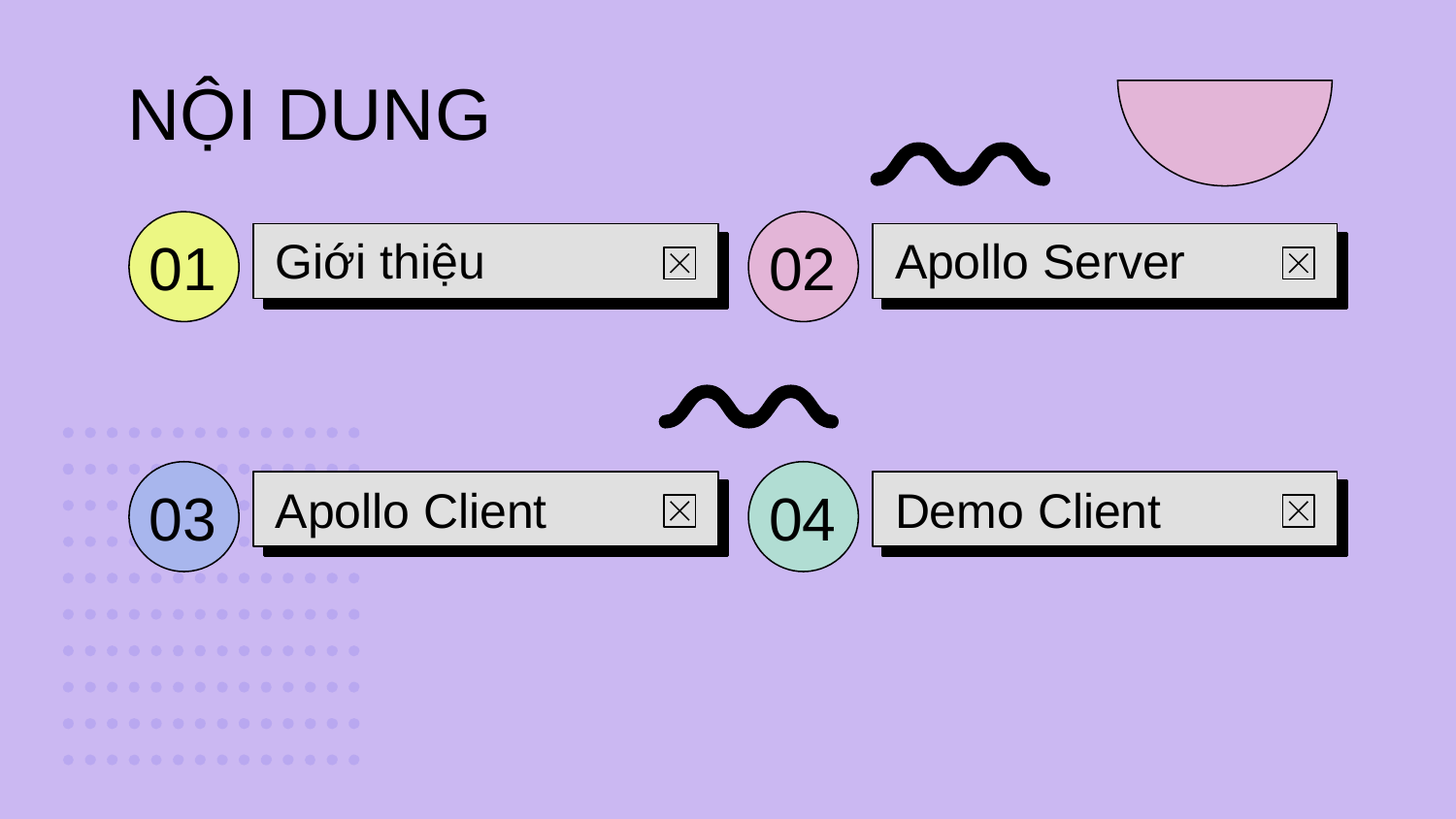

# NỘI DUNG

01
02

Giới thiệu
Apollo Server

03
04

Apollo Client
Demo Client